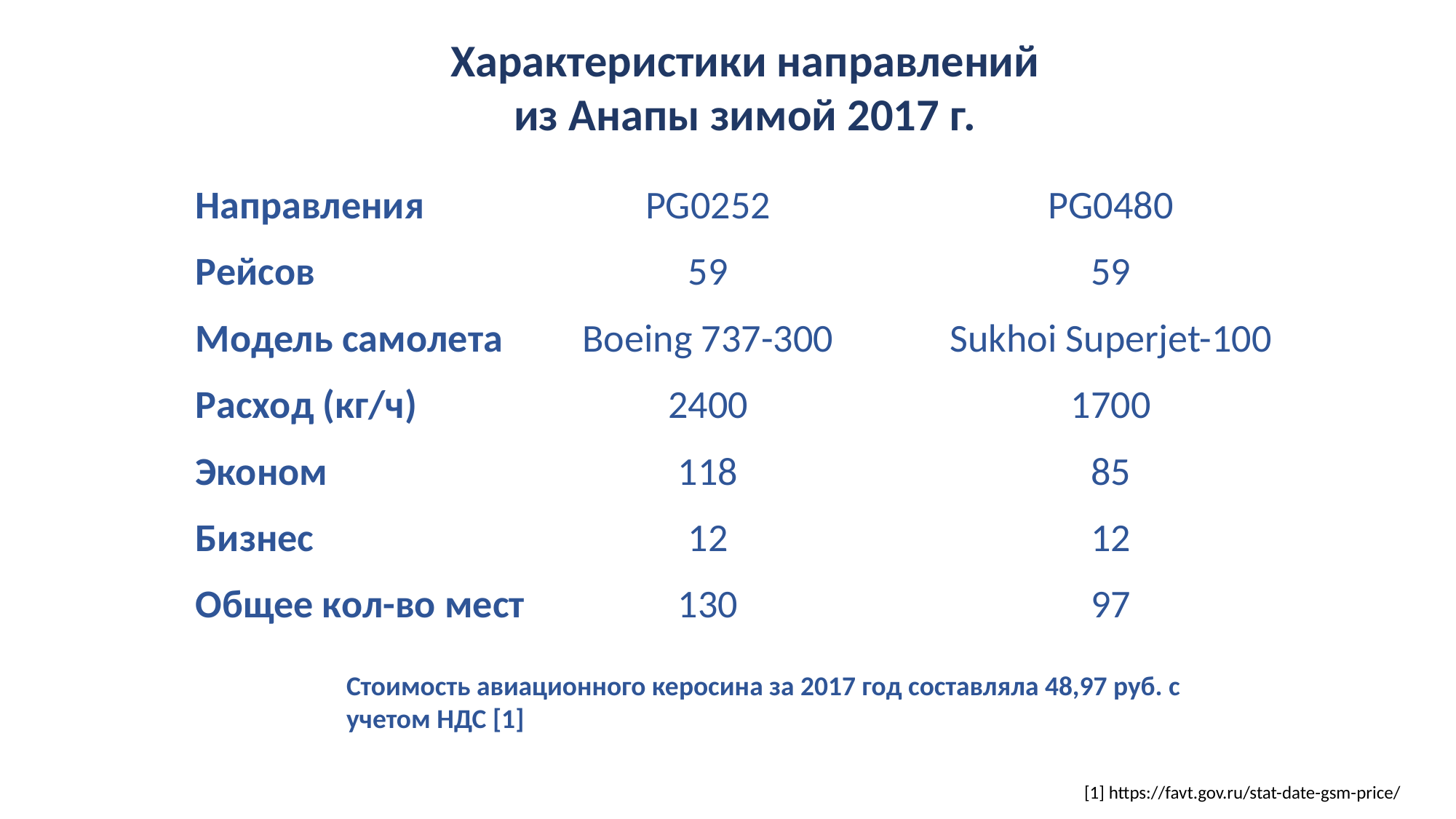

Характеристики направлений из Анапы зимой 2017 г.
| Направления | PG0252 | PG0480 |
| --- | --- | --- |
| Рейсов | 59 | 59 |
| Модель самолета | Boeing 737-300 | Sukhoi Superjet-100 |
| Расход (кг/ч) | 2400 | 1700 |
| Эконом | 118 | 85 |
| Бизнес | 12 | 12 |
| Общее кол-во мест | 130 | 97 |
Стоимость авиационного керосина за 2017 год составляла 48,97 руб. с учетом НДС [1]
[1] https://favt.gov.ru/stat-date-gsm-price/